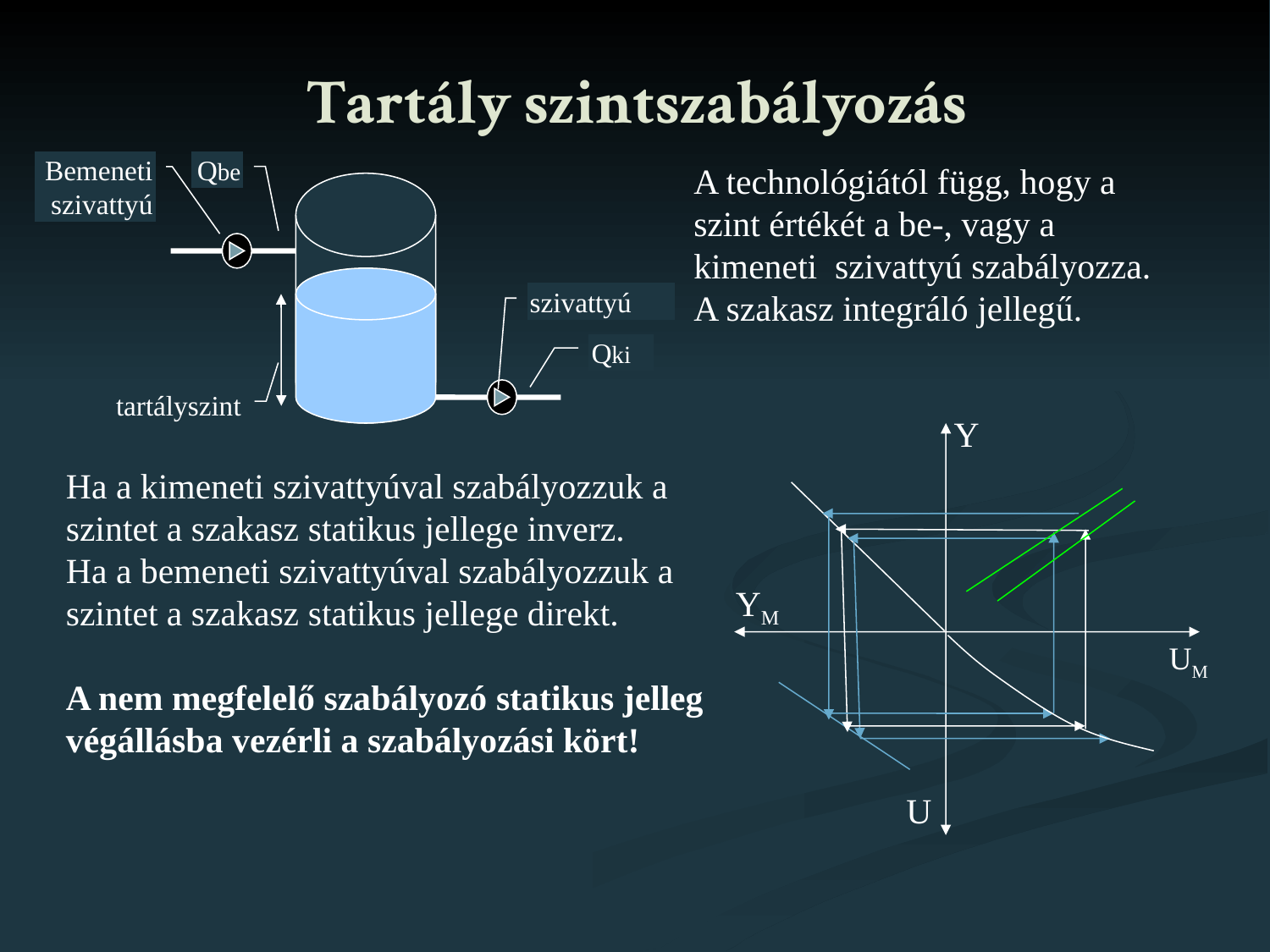

# Tartály szintszabályozás
Bemeneti szivattyú
Qbe
A technológiától függ, hogy a szint értékét a be-, vagy a kimeneti  szivattyú szabályozza.
A szakasz integráló jellegű.

szivattyú

Qki

tartályszint

Y

Ha a kimeneti szivattyúval szabályozzuk a szintet a szakasz statikus jellege inverz.
Ha a bemeneti szivattyúval szabályozzuk a szintet a szakasz statikus jellege direkt.

A nem megfelelő szabályozó statikus jelleg végállásba vezérli a szabályozási kört!

YM

UM

U